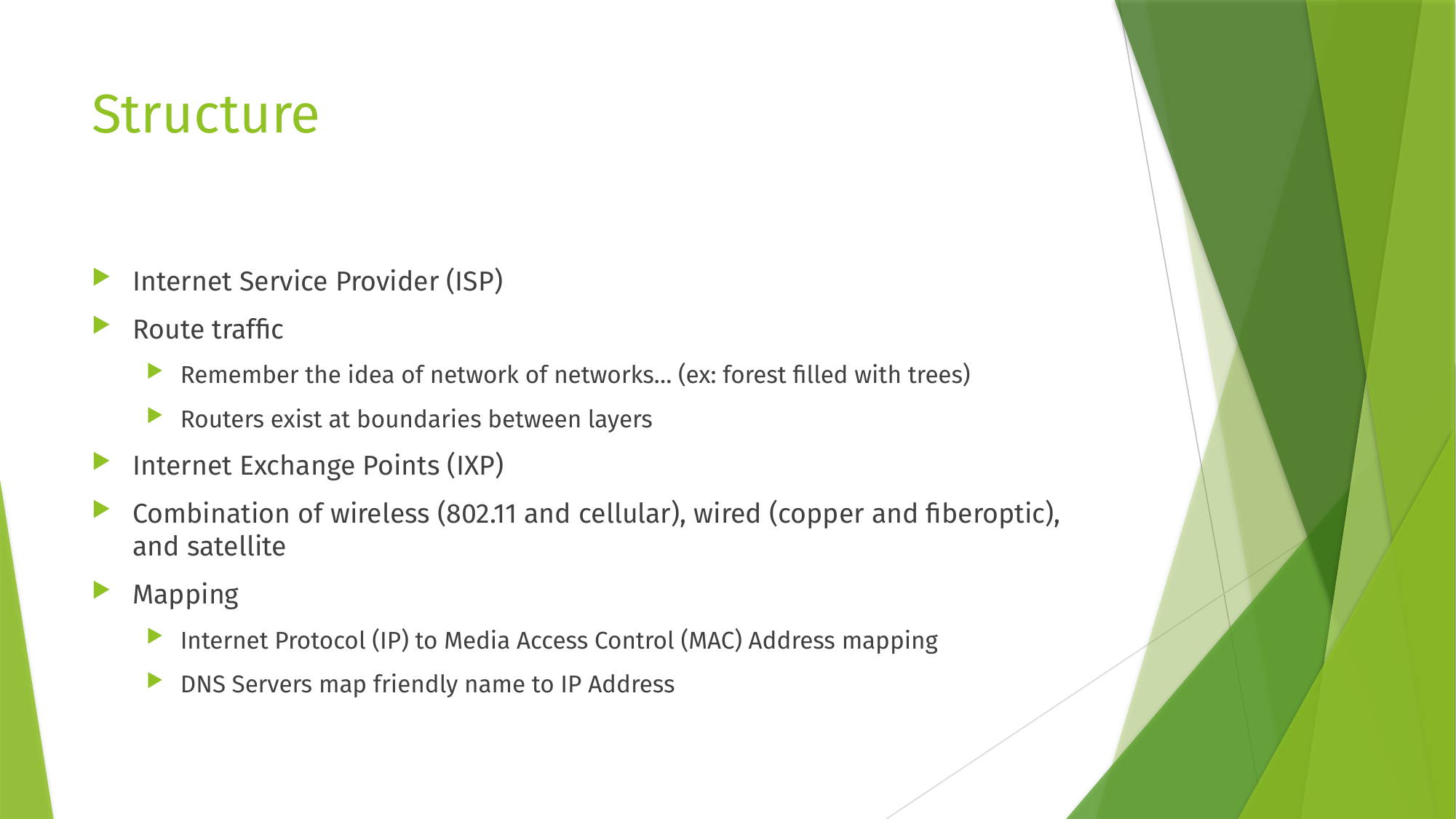

# Structure
Internet Service Provider (ISP)
Route traffic
Remember the idea of network of networks… (ex: forest filled with trees)
Routers exist at boundaries between layers
Internet Exchange Points (IXP)
Combination of wireless (802.11 and cellular), wired (copper and fiberoptic), and satellite
Mapping
Internet Protocol (IP) to Media Access Control (MAC) Address mapping
DNS Servers map friendly name to IP Address